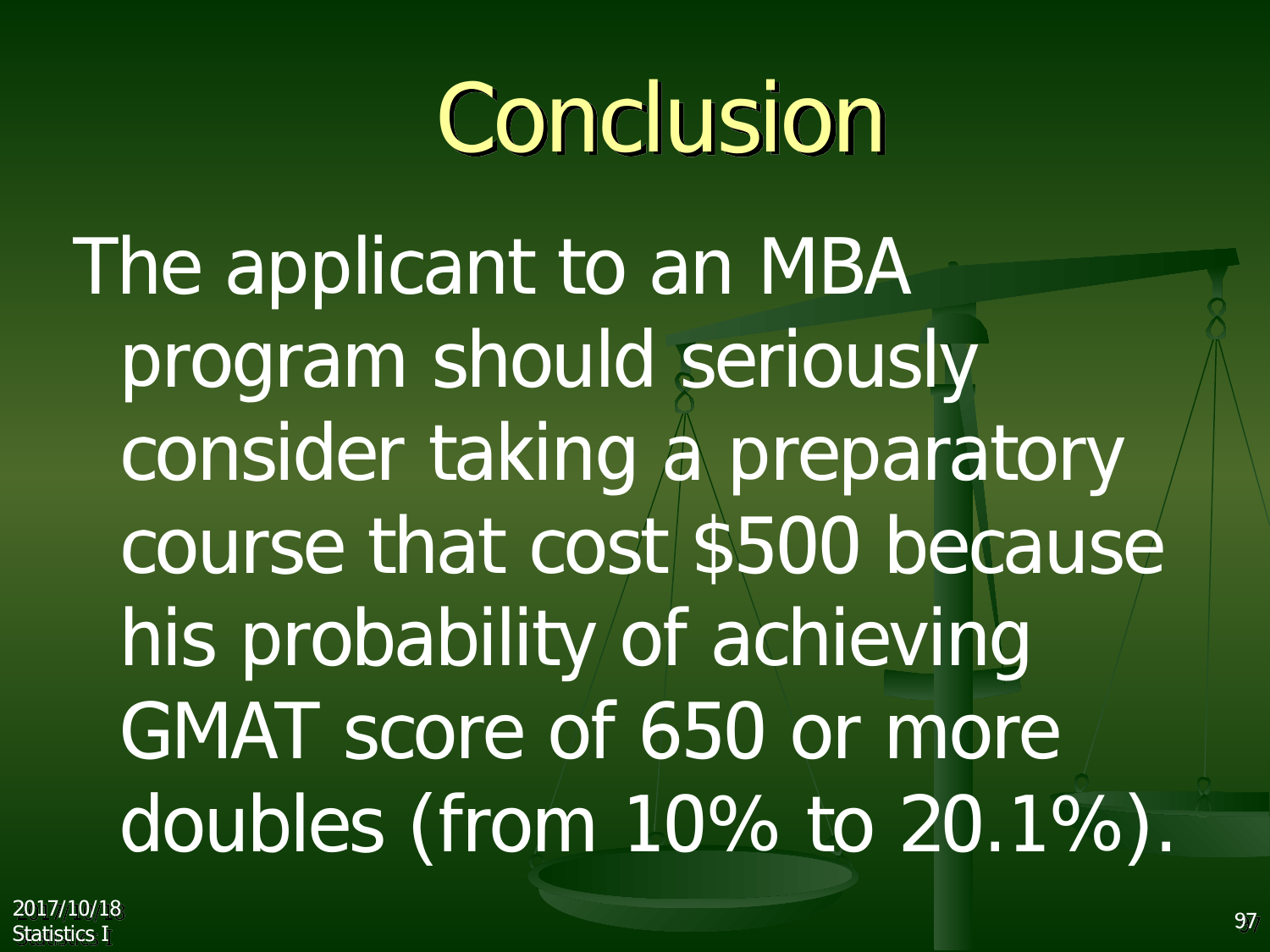

# Conclusion
The applicant to an MBA program should seriously consider taking a preparatory course that cost $500 because his probability of achieving GMAT score of 650 or more doubles (from 10% to 20.1%).
2017/10/18
Statistics I
97